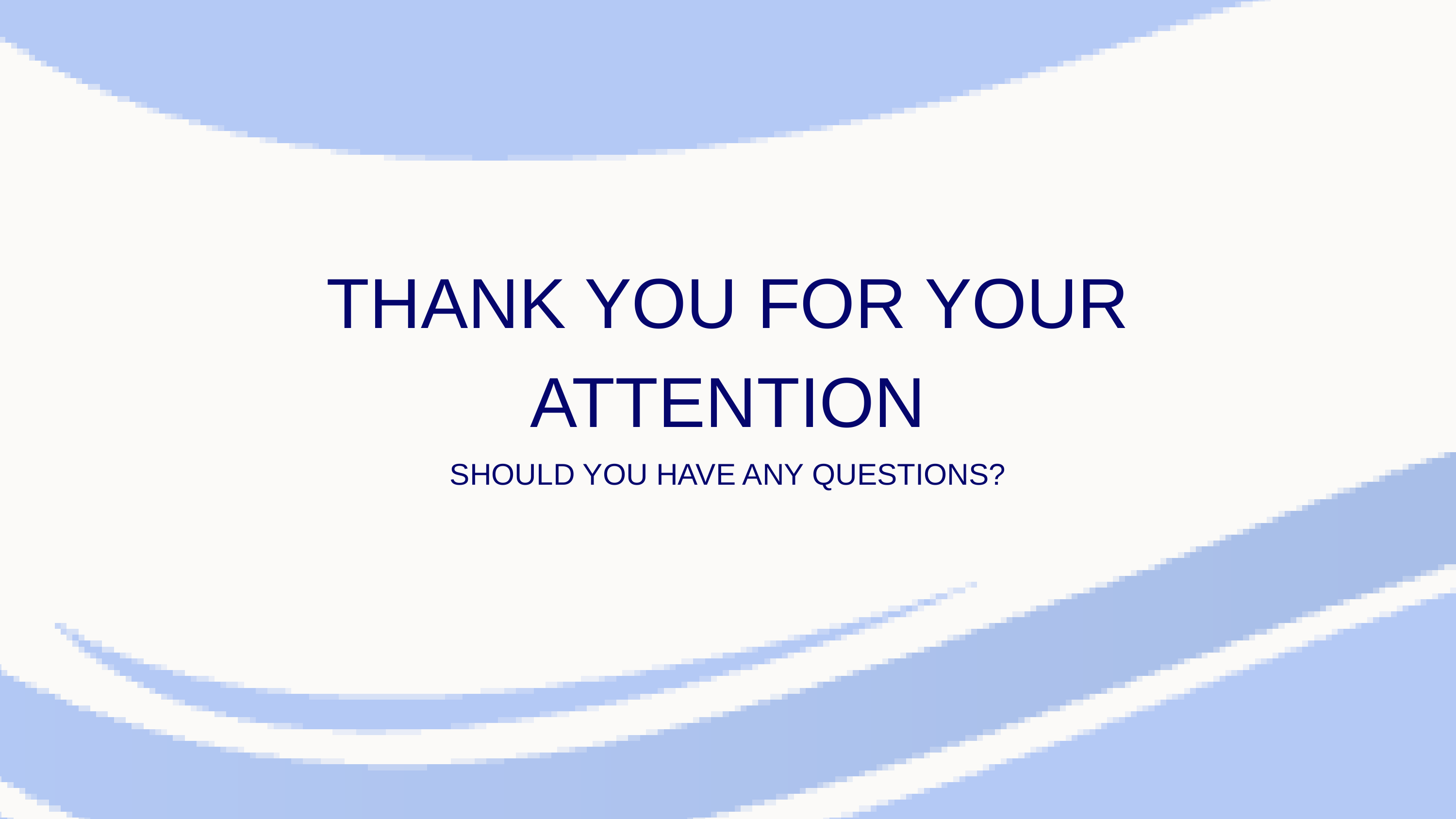

THANK YOU FOR YOUR ATTENTION

SHOULD YOU HAVE ANY QUESTIONS?